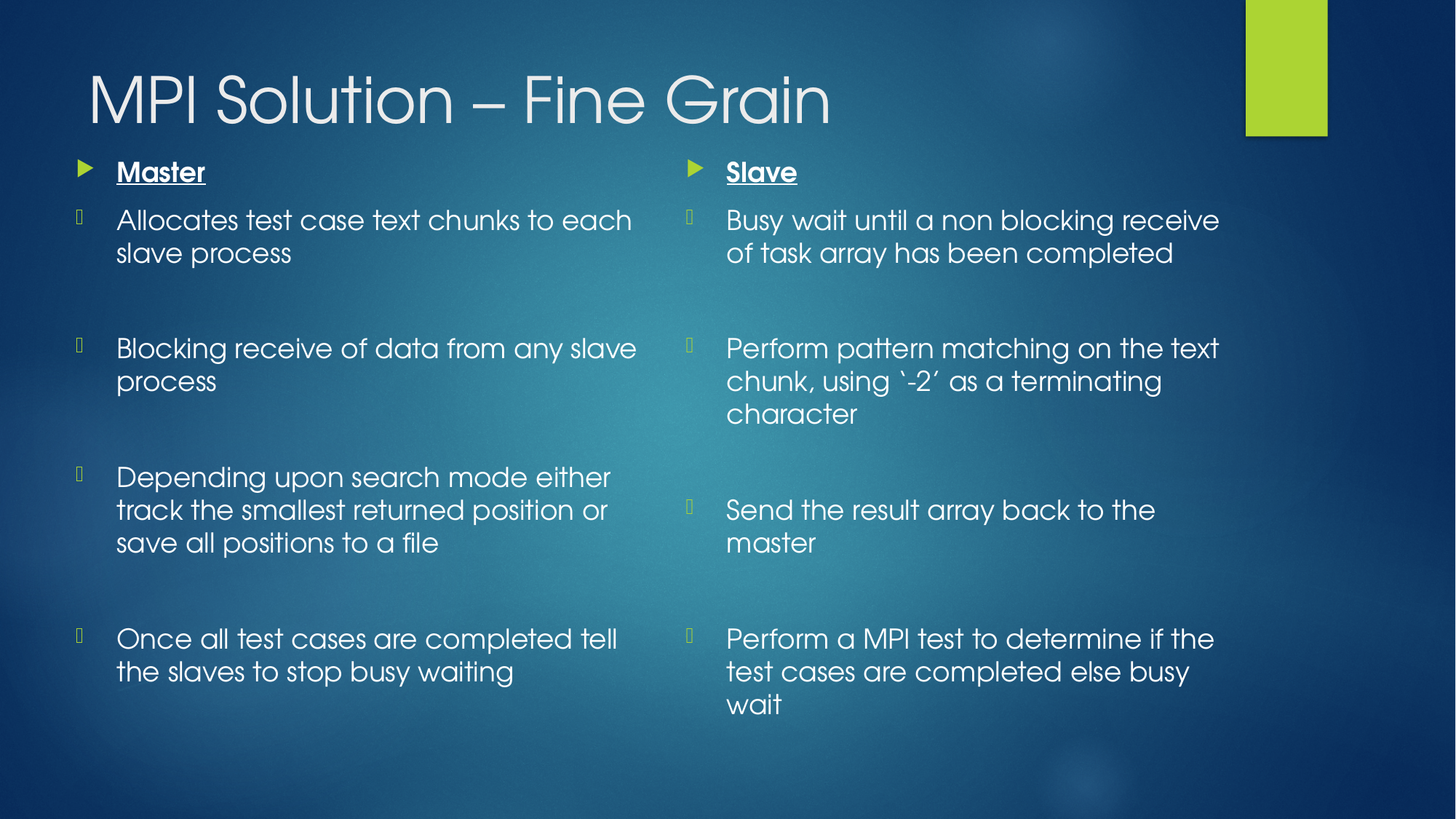

# MPI Solution – Fine Grain
Slave
Busy wait until a non blocking receive of task array has been completed

Perform pattern matching on the text chunk, using ‘-2’ as a terminating character

Send the result array back to the master

Perform a MPI test to determine if the test cases are completed else busy wait

Master
Allocates test case text chunks to each slave process

Blocking receive of data from any slave process

Depending upon search mode either track the smallest returned position or save all positions to a file

Once all test cases are completed tell the slaves to stop busy waiting